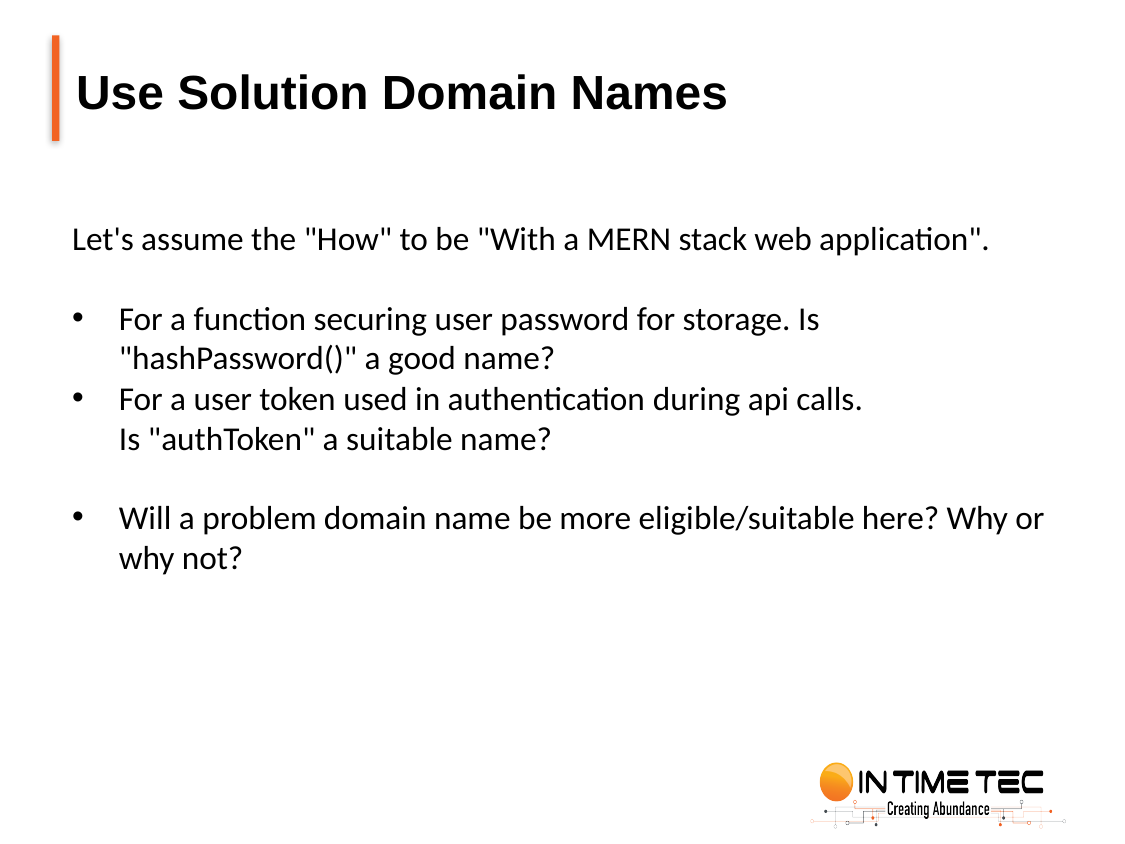

Use Solution Domain Names
Let's assume the "How" to be "With a MERN stack web application".

For a function securing user password for storage. Is "hashPassword()" a good name?
For a user token used in authentication during api calls. Is "authToken" a suitable name?

Will a problem domain name be more eligible/suitable here? Why or why not?